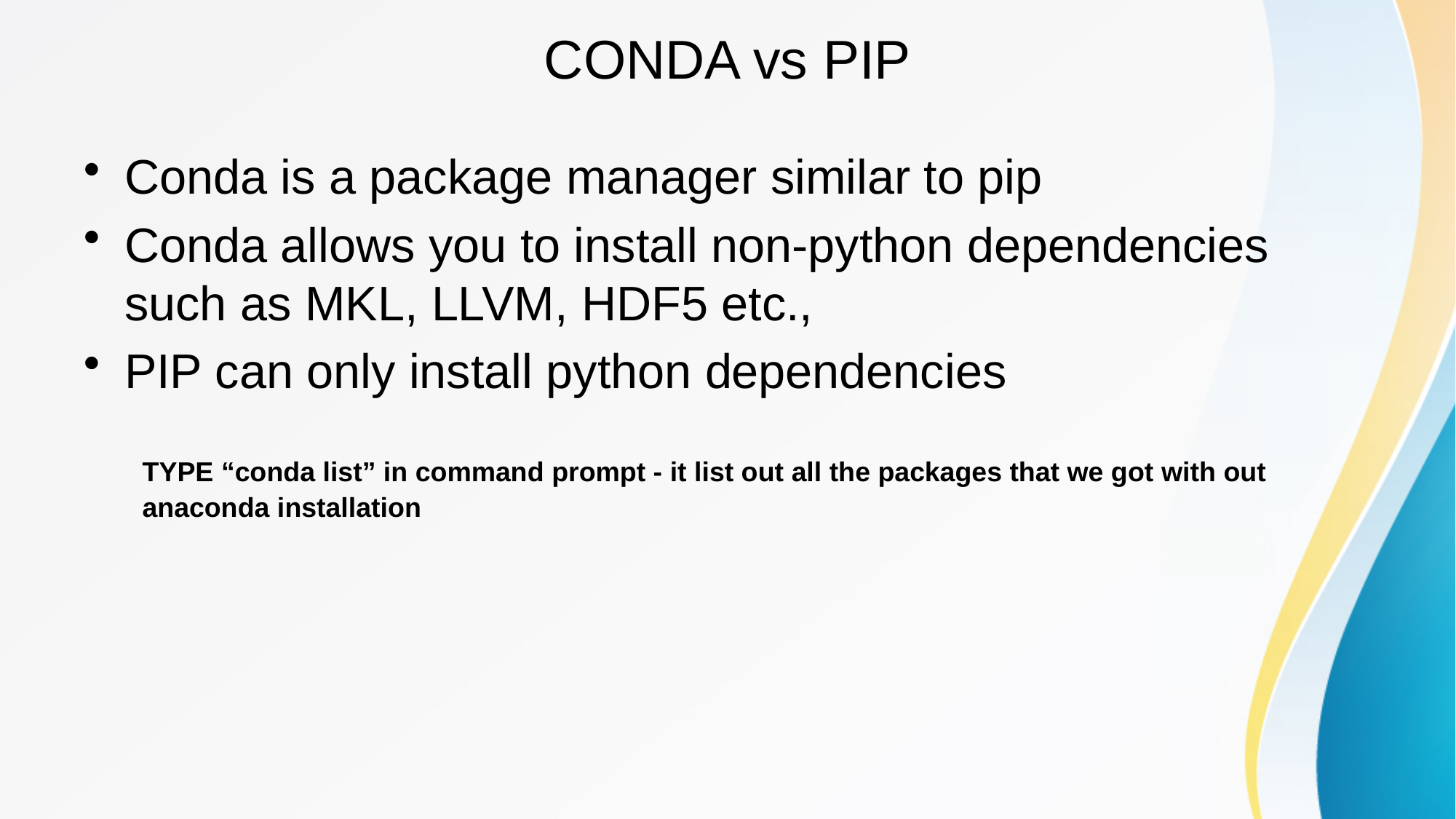

# CONDA vs PIP
Conda is a package manager similar to pip
Conda allows you to install non-python dependencies such as MKL, LLVM, HDF5 etc.,
PIP can only install python dependencies
TYPE “conda list” in command prompt - it list out all the packages that we got with out anaconda installation